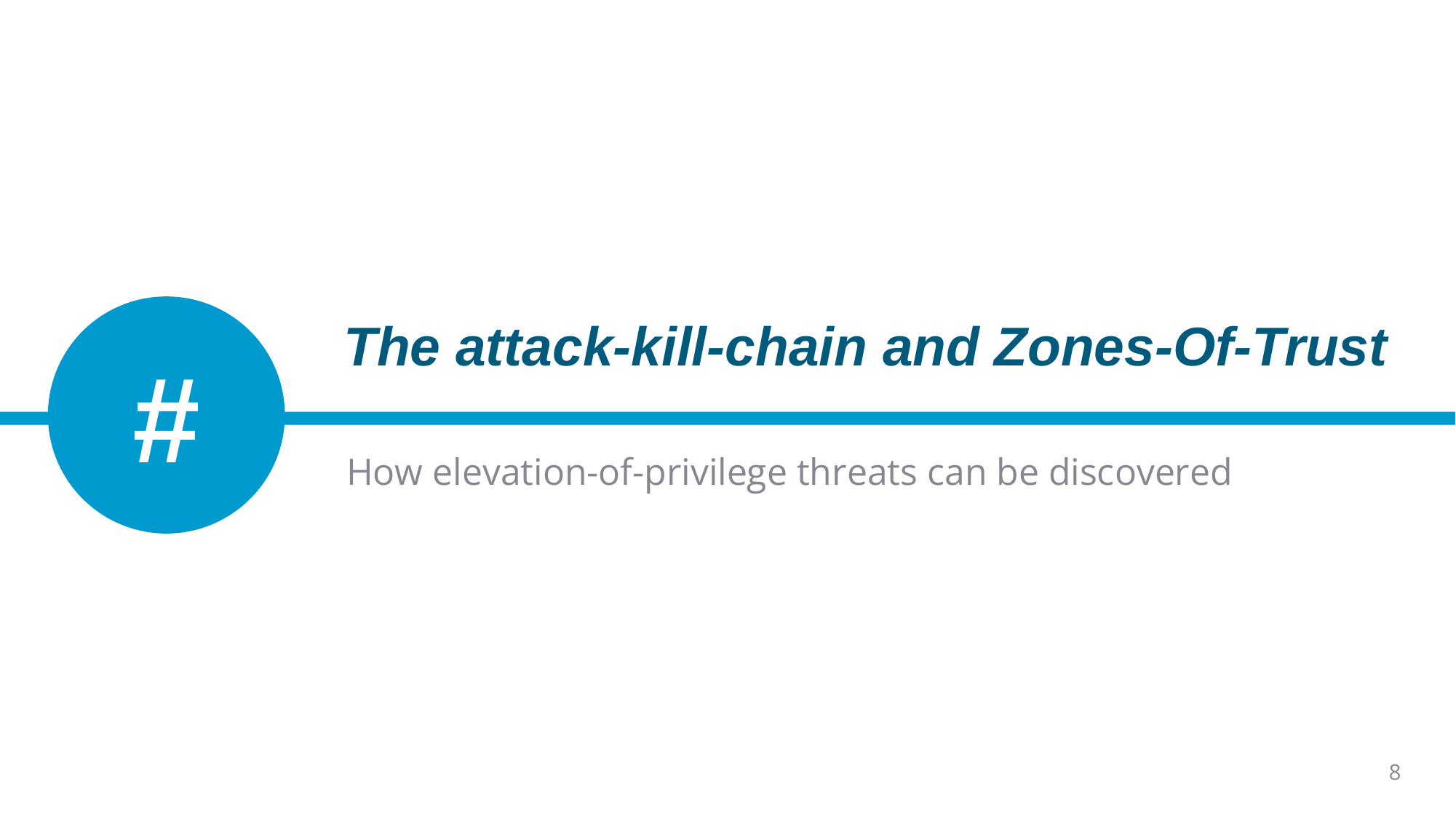

# The attack-kill-chain and Zones-Of-Trust

#

How elevation-of-privilege threats can be discovered